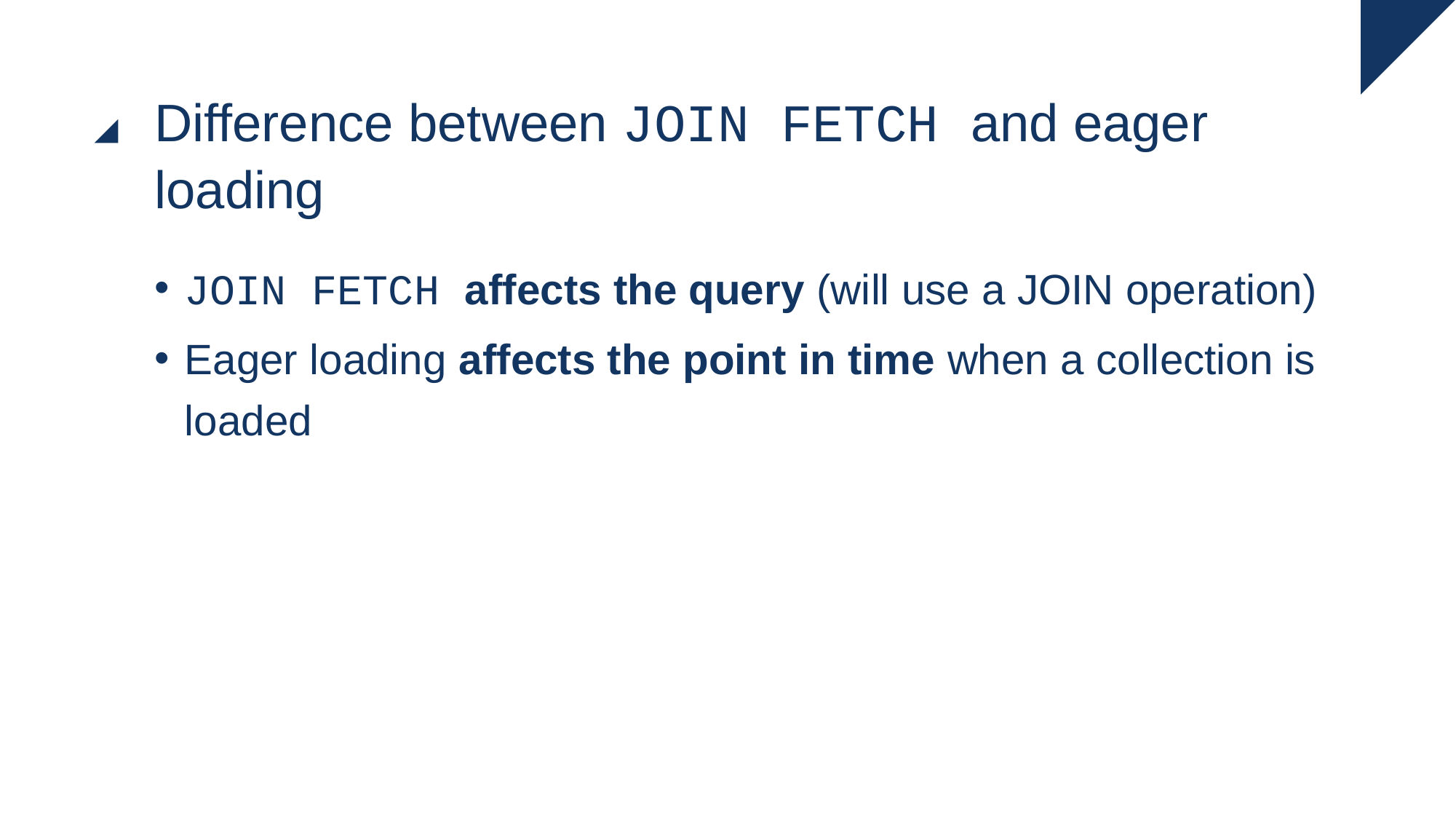

# Difference between JOIN FETCH and eager loading
JOIN FETCH affects the query (will use a JOIN operation)
Eager loading affects the point in time when a collection is loaded